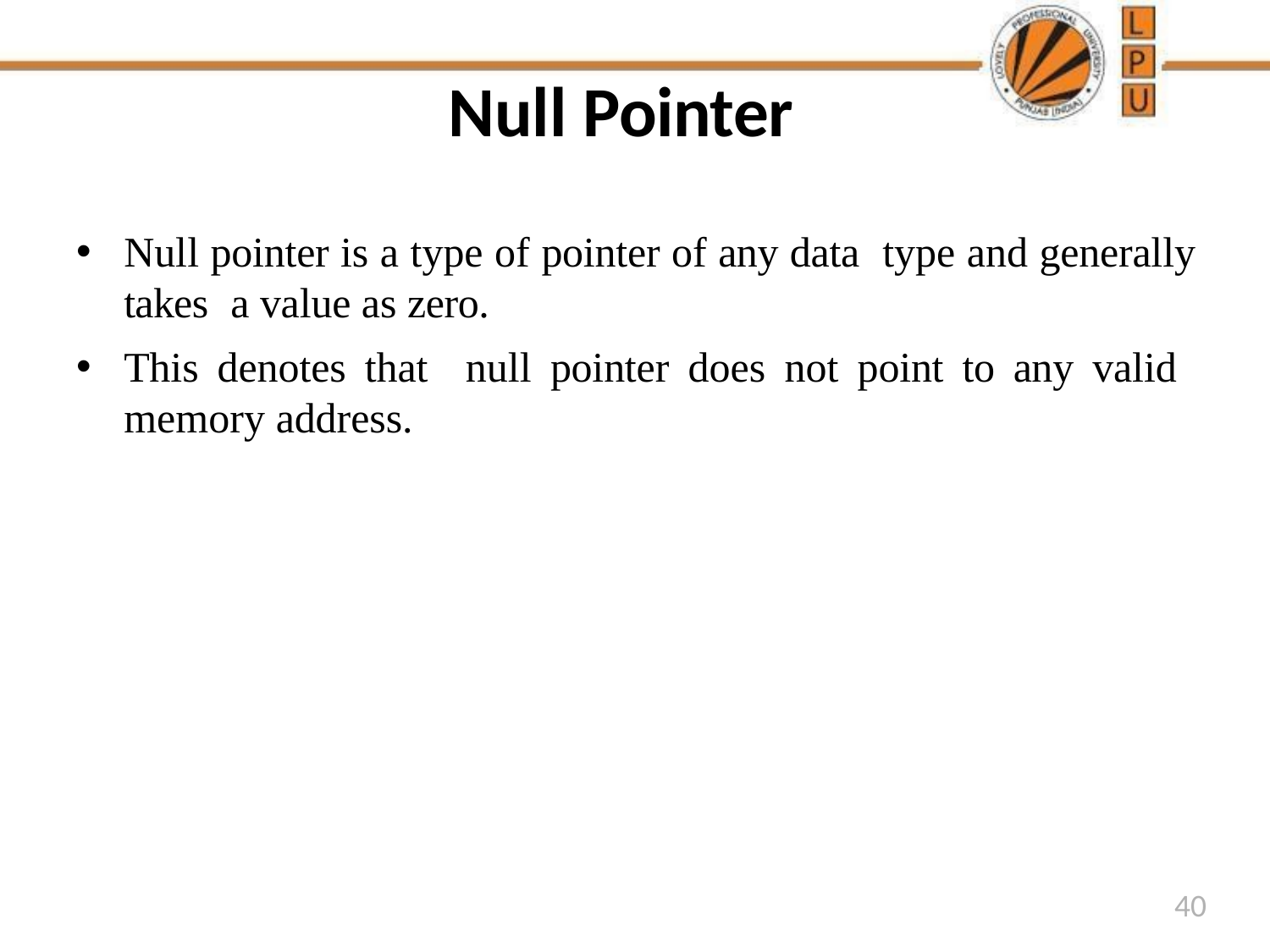

# Null Pointer
Null pointer is a type of pointer of any data  type and generally takes a value as zero.
This denotes that  null pointer does not point to any valid  memory address.

40